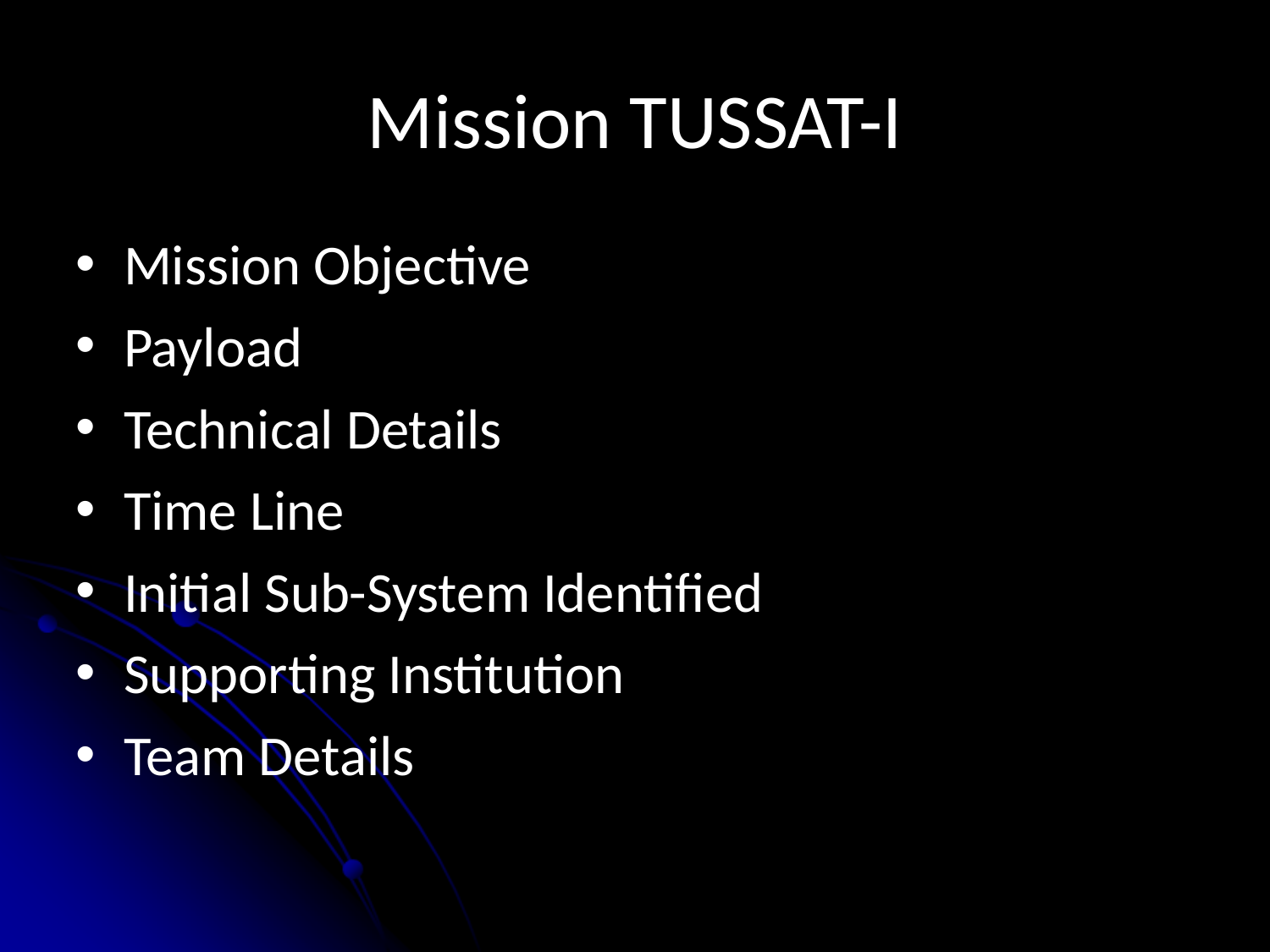

# Mission TUSSAT-I
Mission Objective
Payload
Technical Details
Time Line
Initial Sub-System Identified
Supporting Institution
Team Details